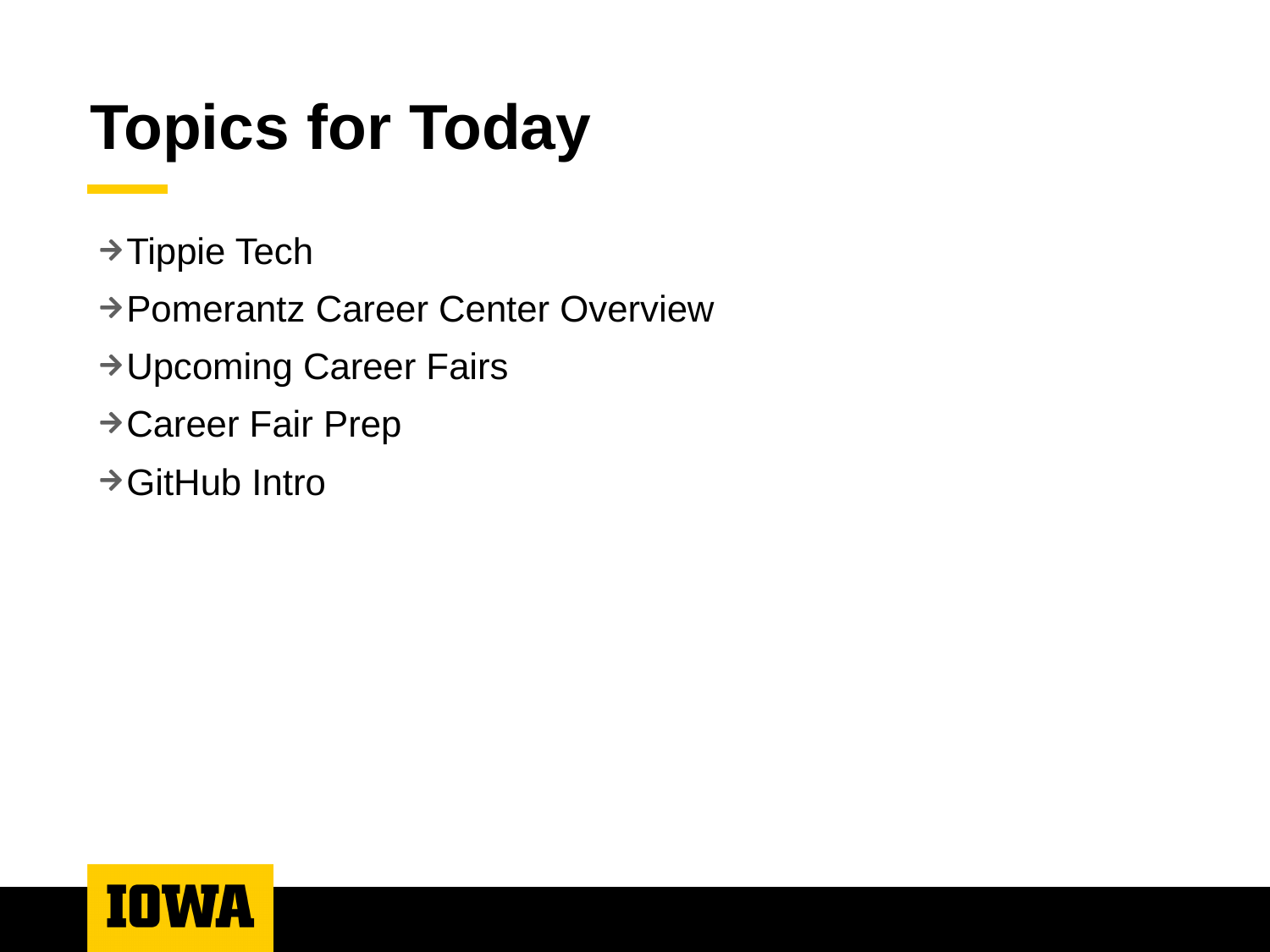

# Topics for Today
Tippie Tech
Pomerantz Career Center Overview
Upcoming Career Fairs
Career Fair Prep
GitHub Intro